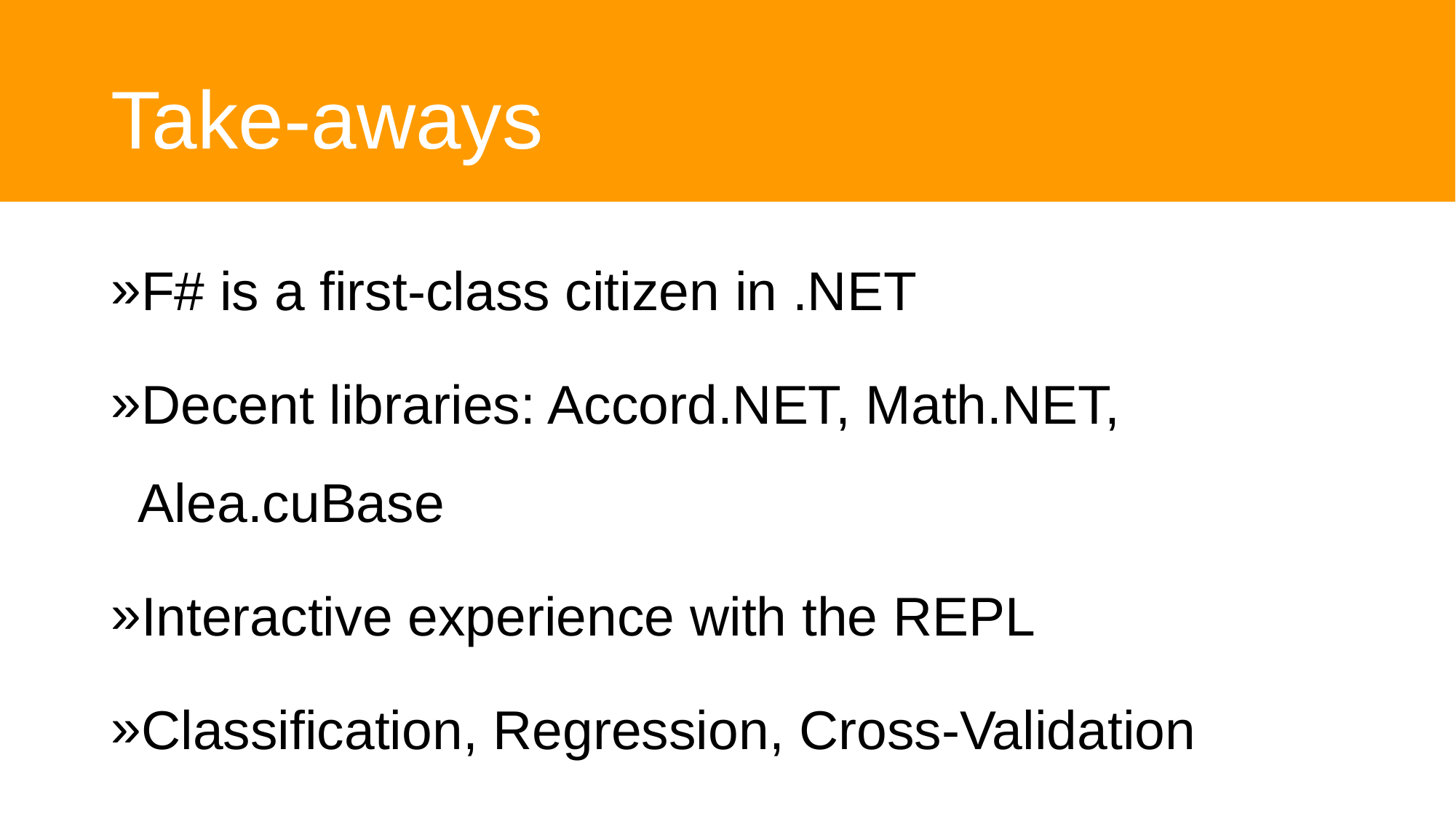

# Take-aways
F# is a first-class citizen in .NET
Decent libraries: Accord.NET, Math.NET, Alea.cuBase
Interactive experience with the REPL
Classification, Regression, Cross-Validation